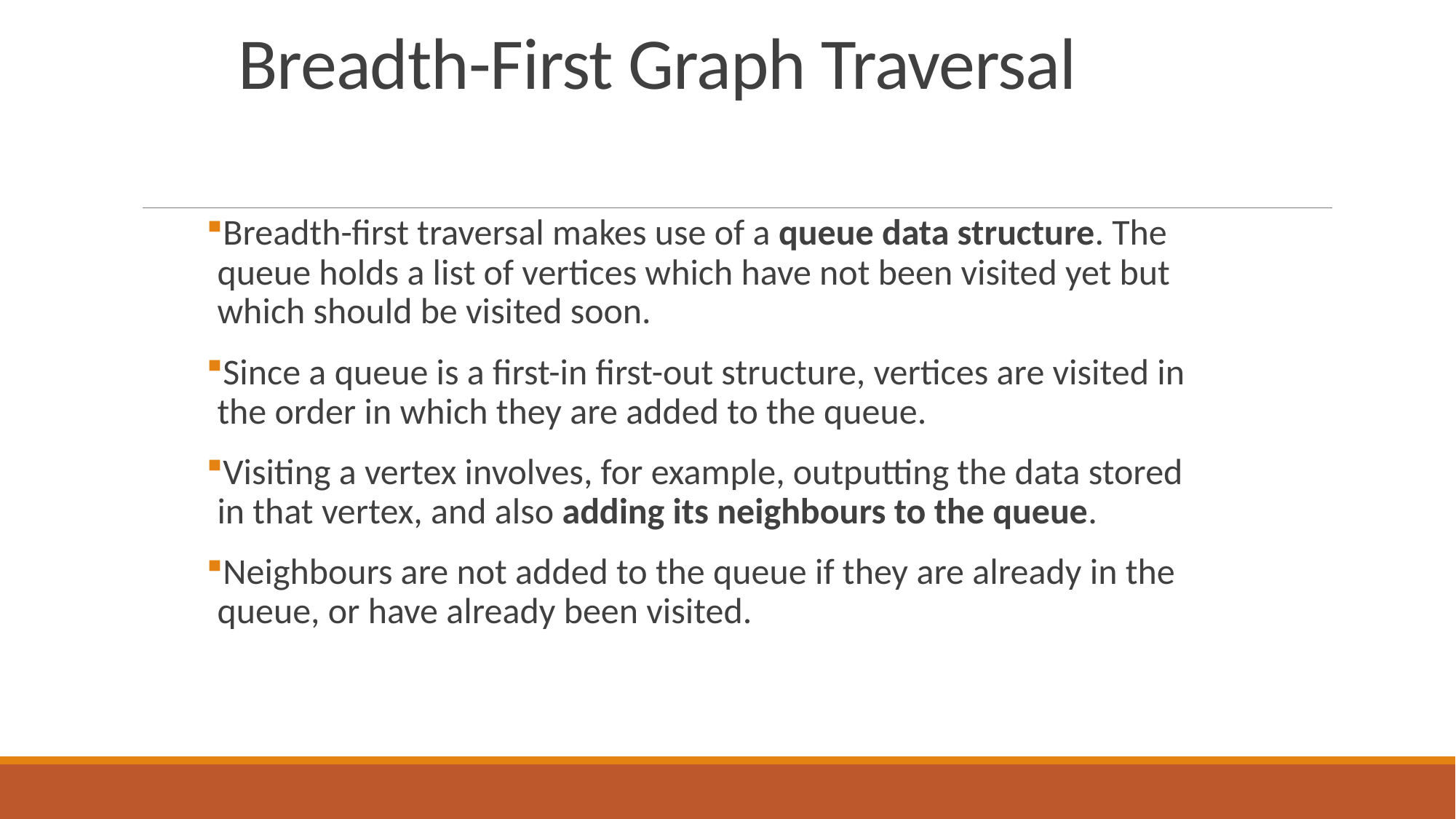

# Breadth-First Graph Traversal
Breadth-first traversal makes use of a queue data structure. The queue holds a list of vertices which have not been visited yet but which should be visited soon.
Since a queue is a first-in first-out structure, vertices are visited in the order in which they are added to the queue.
Visiting a vertex involves, for example, outputting the data stored in that vertex, and also adding its neighbours to the queue.
Neighbours are not added to the queue if they are already in the queue, or have already been visited.